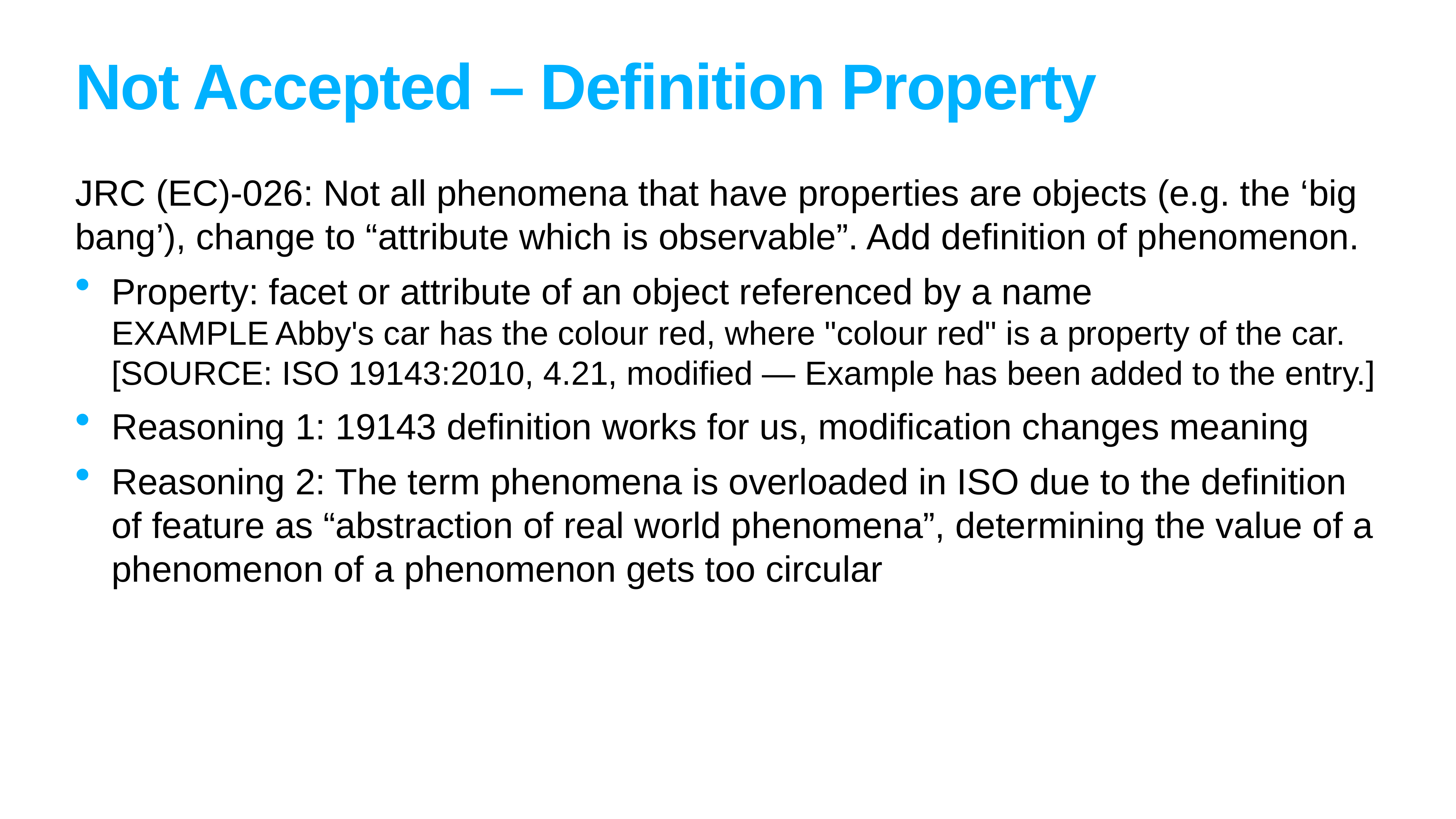

# Not Accepted – Definition Property
JRC (EC)-026: Not all phenomena that have properties are objects (e.g. the ‘big bang’), change to “attribute which is observable”. Add definition of phenomenon.
Property: facet or attribute of an object referenced by a name
EXAMPLE	Abby's car has the colour red, where "colour red" is a property of the car.
[SOURCE: ISO 19143:2010, 4.21, modified — Example has been added to the entry.]
Reasoning 1: 19143 definition works for us, modification changes meaning
Reasoning 2: The term phenomena is overloaded in ISO due to the definition of feature as “abstraction of real world phenomena”, determining the value of a phenomenon of a phenomenon gets too circular